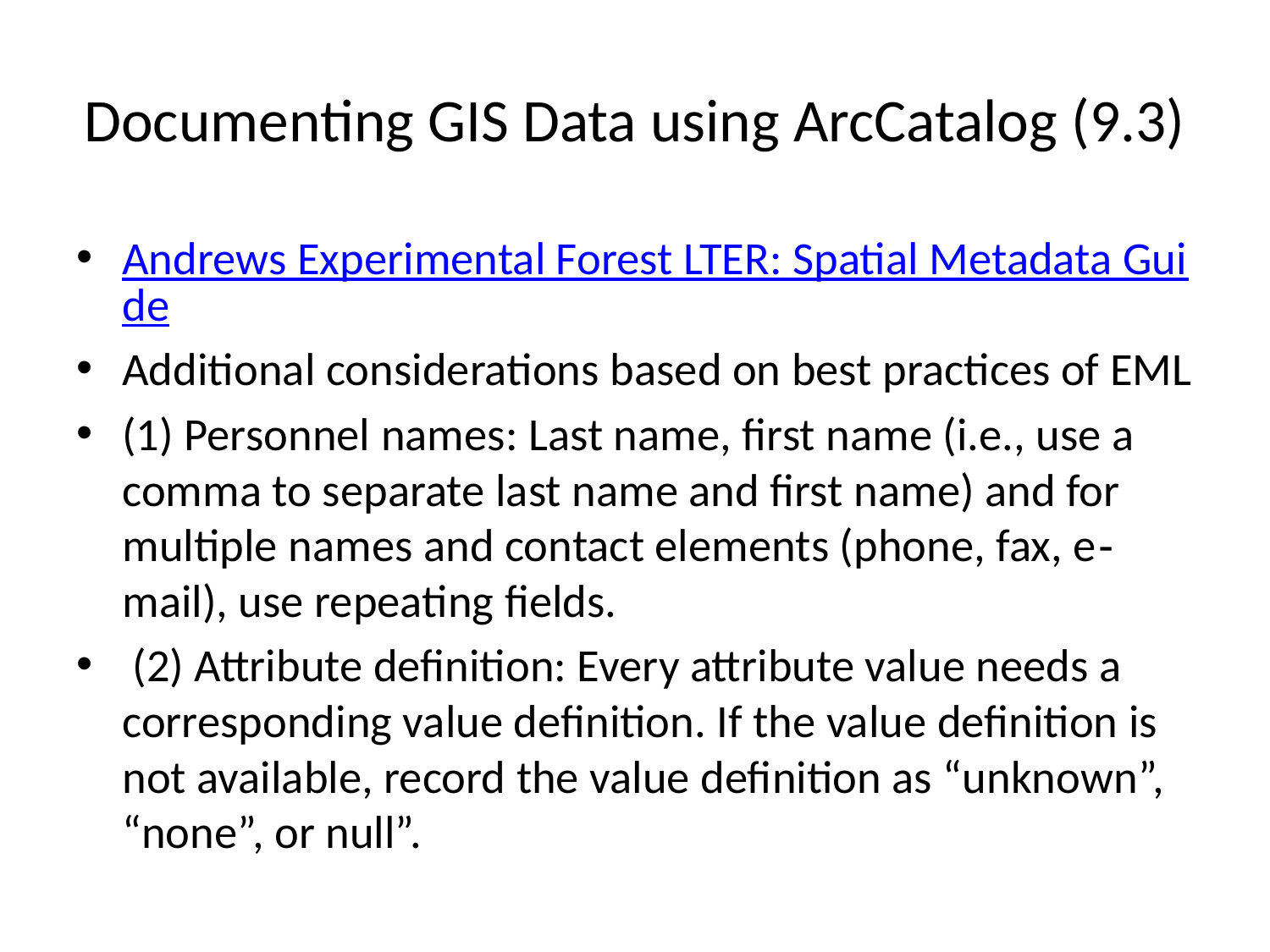

# Documenting GIS Data using ArcCatalog (9.3)
Andrews Experimental Forest LTER: Spatial Metadata Guide
Additional considerations based on best practices of EML
(1) Personnel names: Last name, first name (i.e., use a comma to separate last name and first name) and for multiple names and contact elements (phone, fax, e‐mail), use repeating fields.
 (2) Attribute definition: Every attribute value needs a corresponding value definition. If the value definition is not available, record the value definition as “unknown”, “none”, or null”.